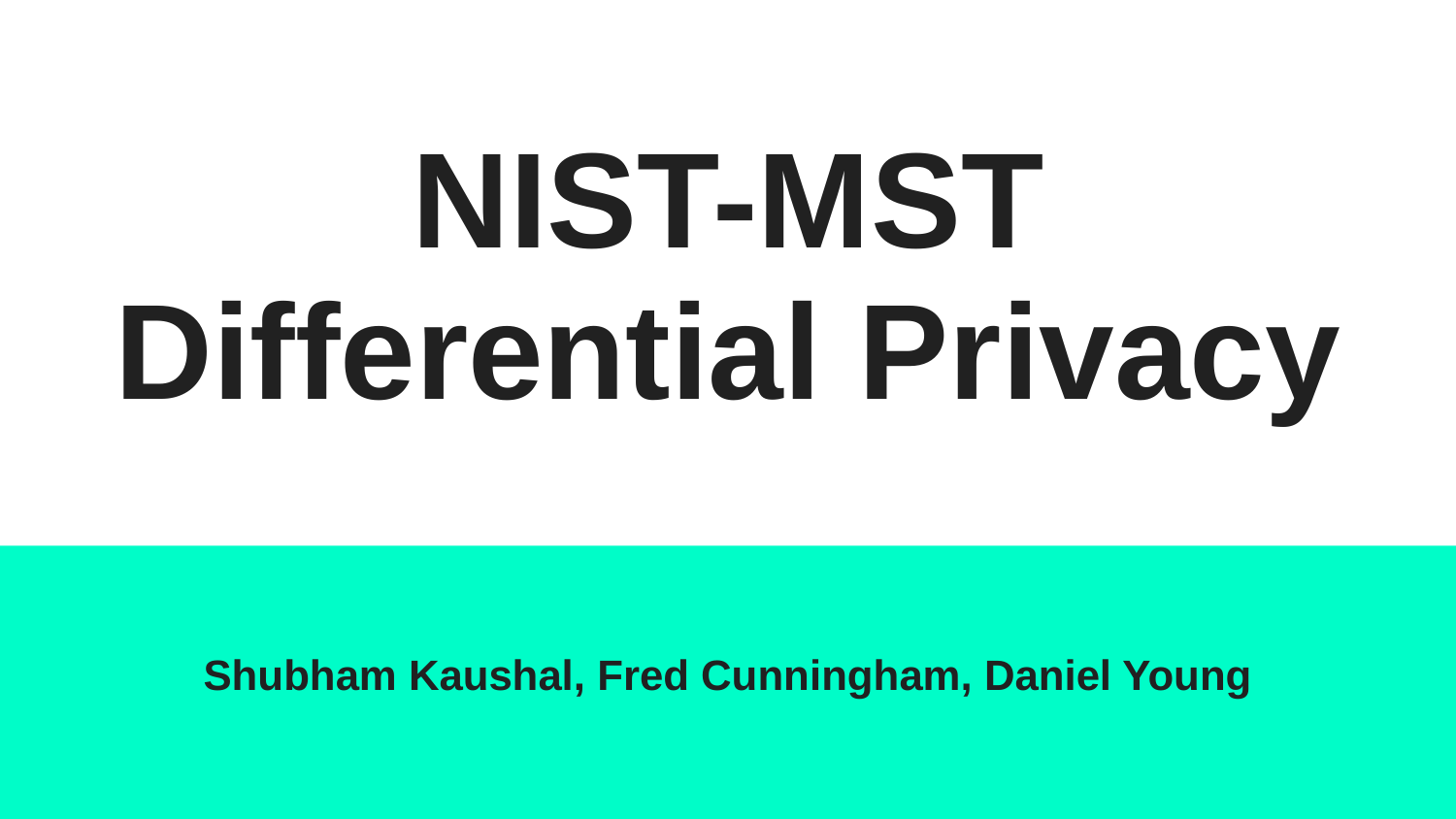

# NIST-MST Differential Privacy
Shubham Kaushal, Fred Cunningham, Daniel Young